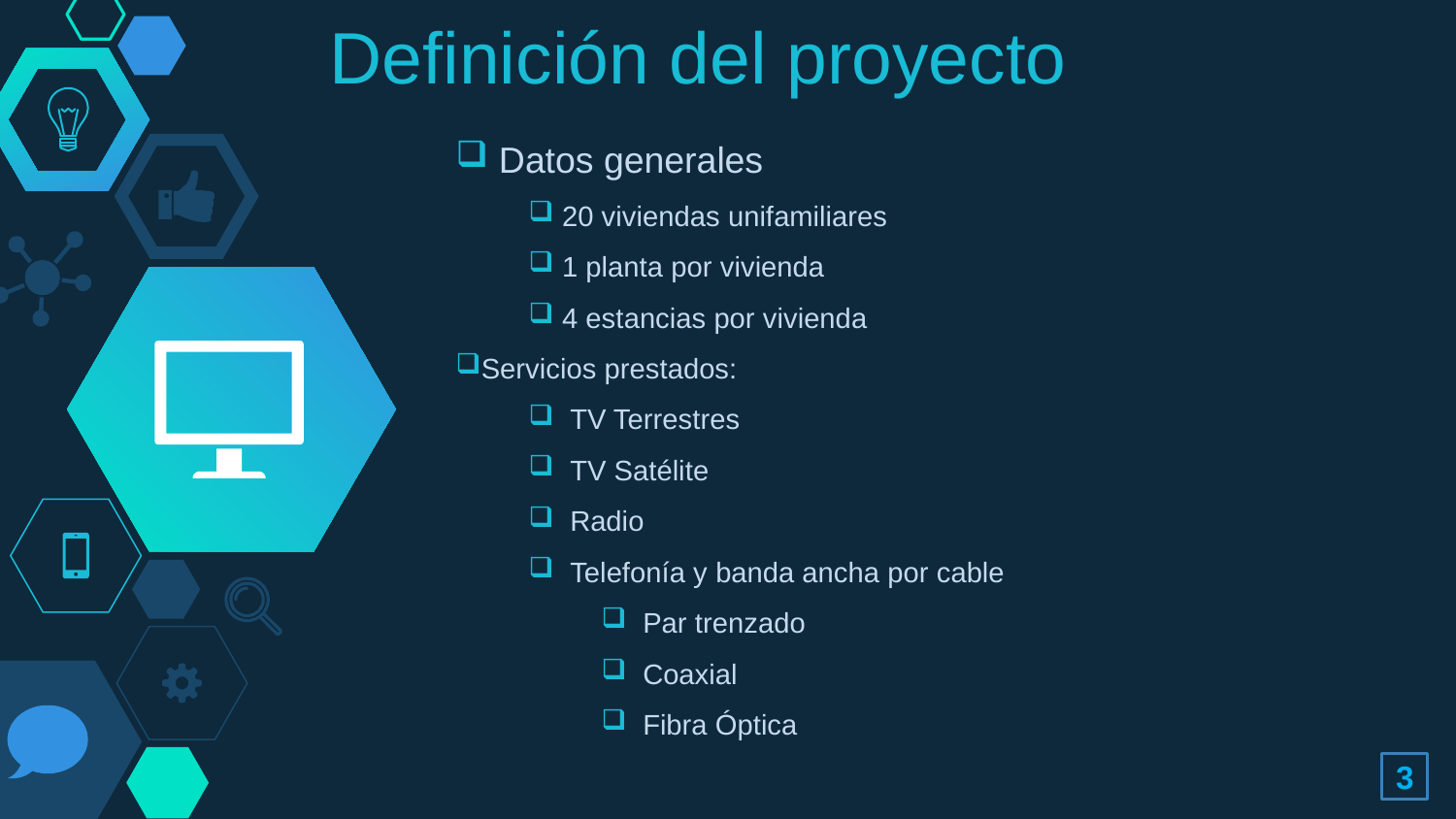

# Definición del proyecto
 Datos generales
 20 viviendas unifamiliares
 1 planta por vivienda
 4 estancias por vivienda
Servicios prestados:
  TV Terrestres
  TV Satélite
  Radio
  Telefonía y banda ancha por cable
  Par trenzado
  Coaxial
  Fibra Óptica

3